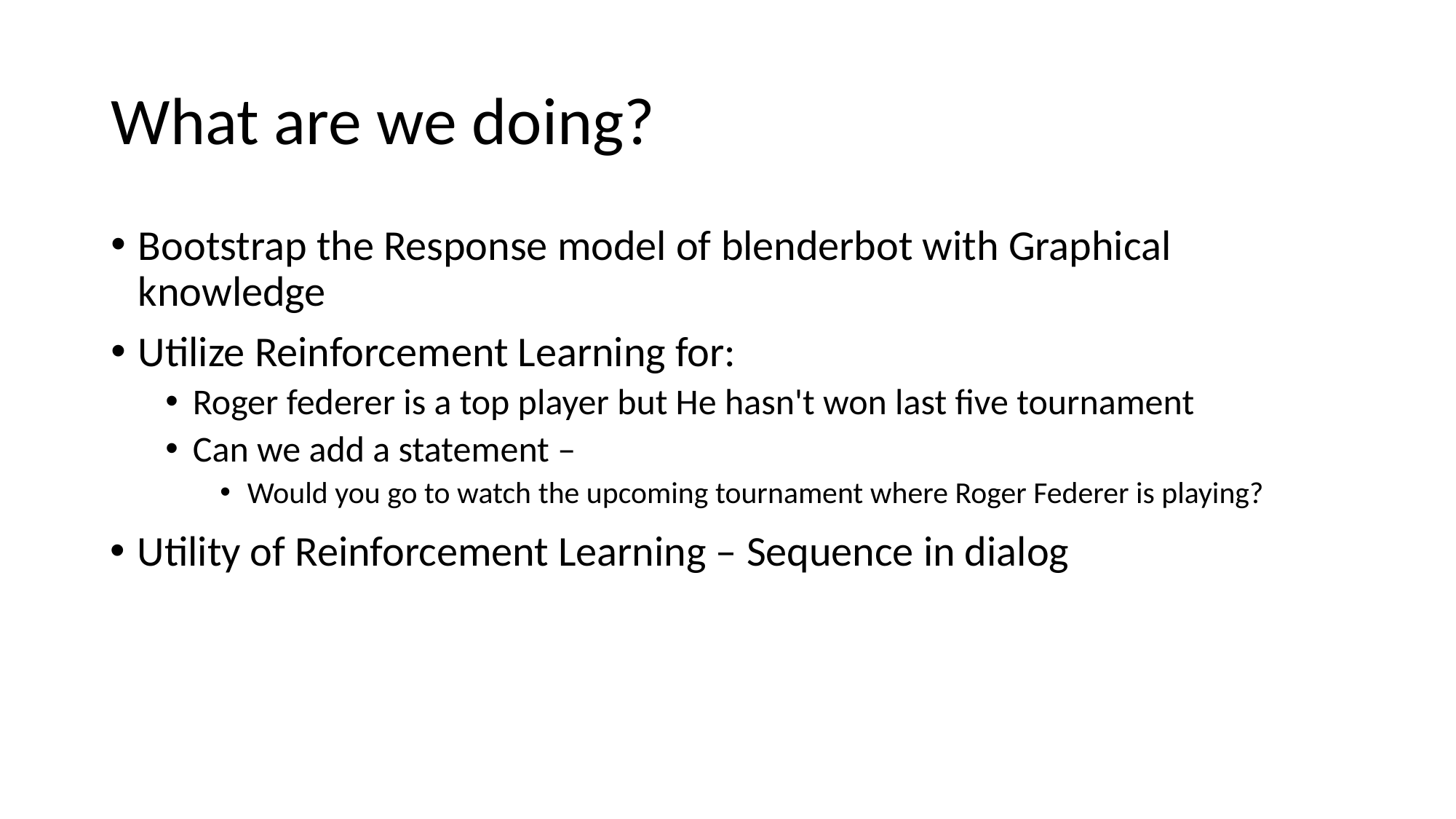

# What are we doing?
Bootstrap the Response model of blenderbot with Graphical knowledge
Utilize Reinforcement Learning for:
Roger federer is a top player but He hasn't won last five tournament
Can we add a statement –
Would you go to watch the upcoming tournament where Roger Federer is playing?

Utility of Reinforcement Learning – Sequence in dialog